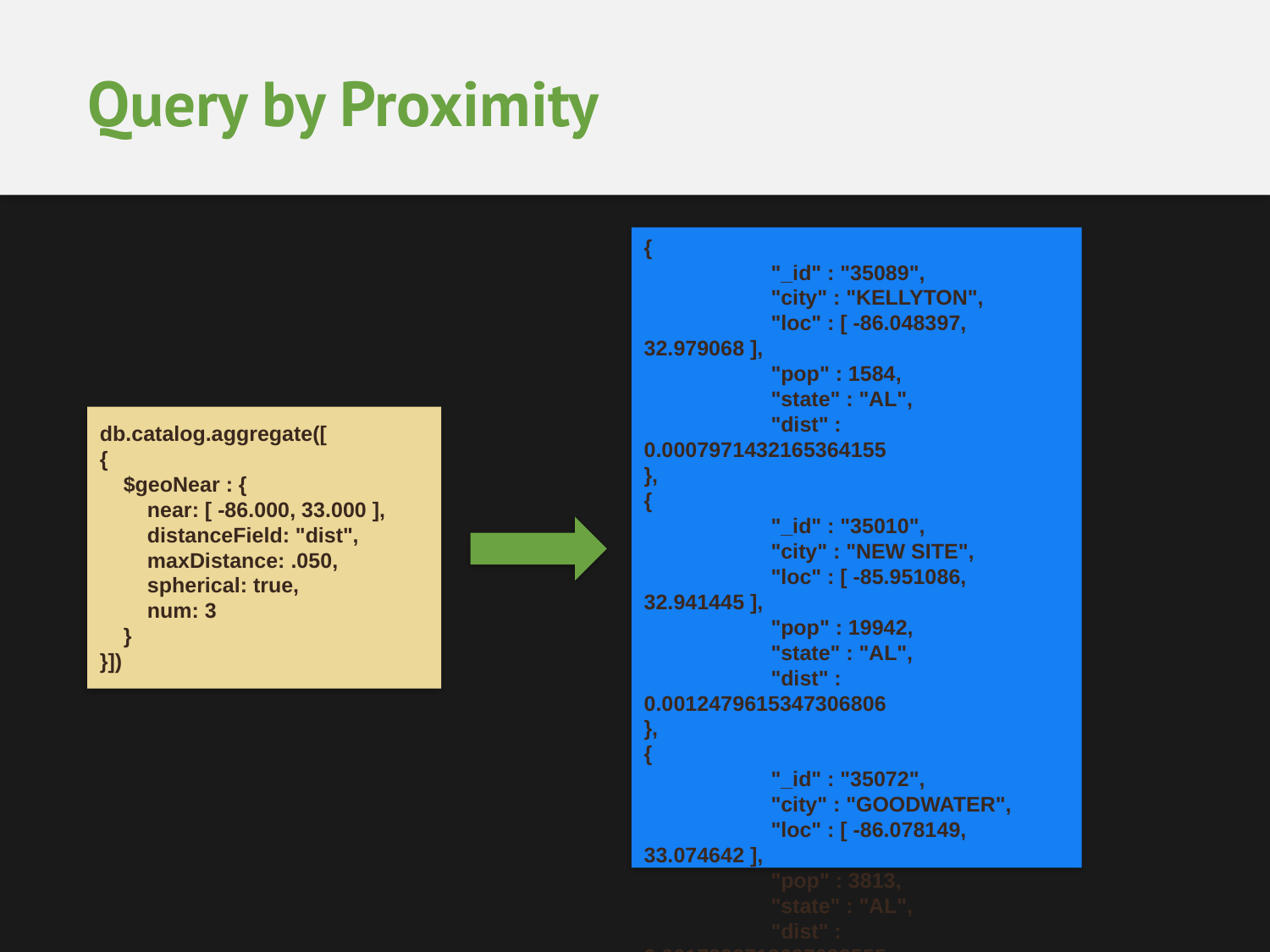

# Query by Proximity

{
	"_id" : "35089",
	"city" : "KELLYTON",
	"loc" : [ -86.048397, 32.979068 ],
	"pop" : 1584,
	"state" : "AL",
	"dist" : 0.0007971432165364155
},
{
	"_id" : "35010",
	"city" : "NEW SITE",
	"loc" : [ -85.951086, 32.941445 ],
	"pop" : 19942,
	"state" : "AL",
	"dist" : 0.0012479615347306806
},
{
	"_id" : "35072",
	"city" : "GOODWATER",
	"loc" : [ -86.078149, 33.074642 ],
	"pop" : 3813,
	"state" : "AL",
	"dist" : 0.0017333719627032555
}

db.catalog.aggregate([
{
    $geoNear : {
        near: [ -86.000, 33.000 ],
        distanceField: "dist",
        maxDistance: .050,
        spherical: true,
        num: 3
    }
}])